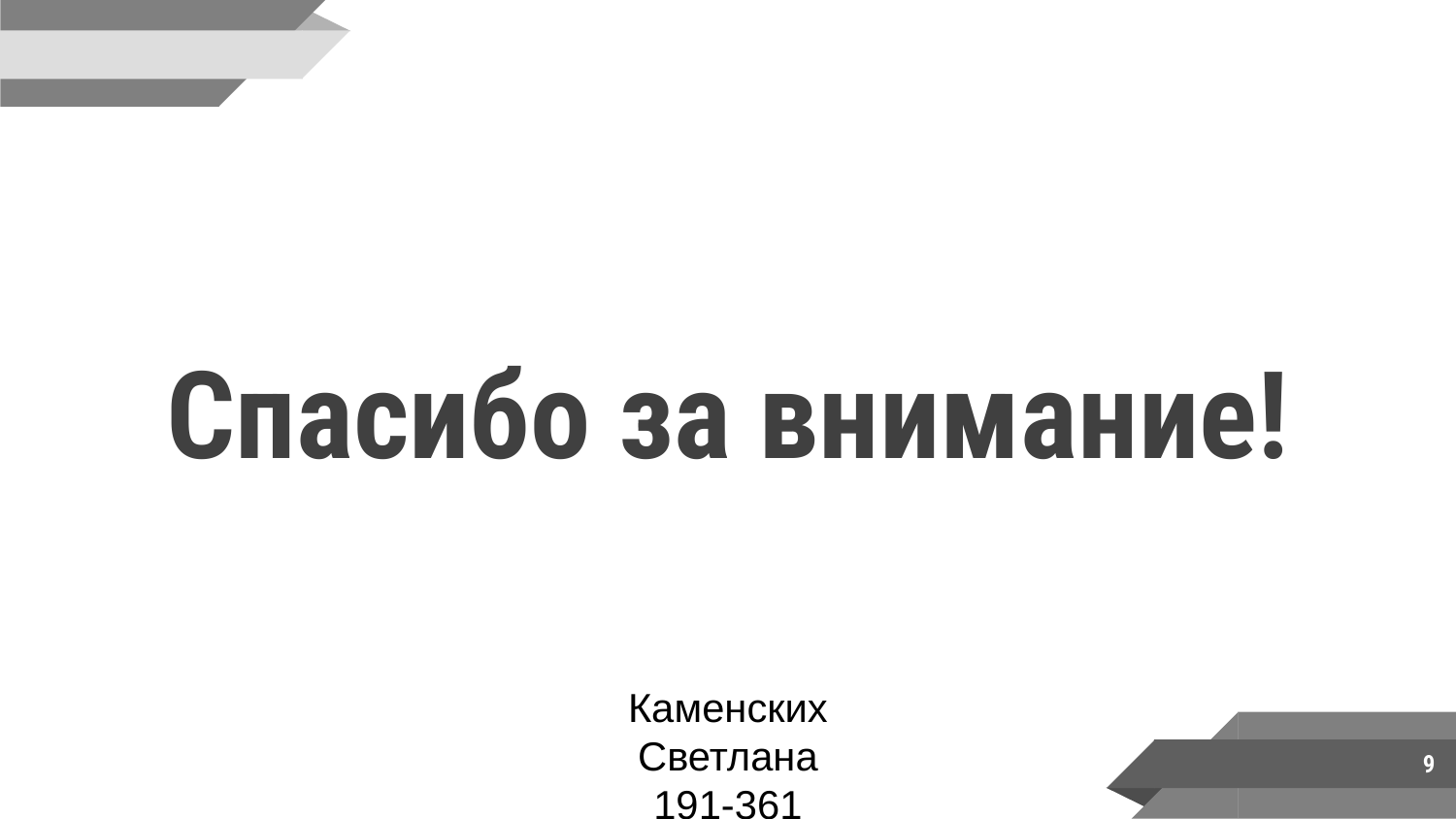

Спасибо за внимание!
Каменских Светлана
191-361
9